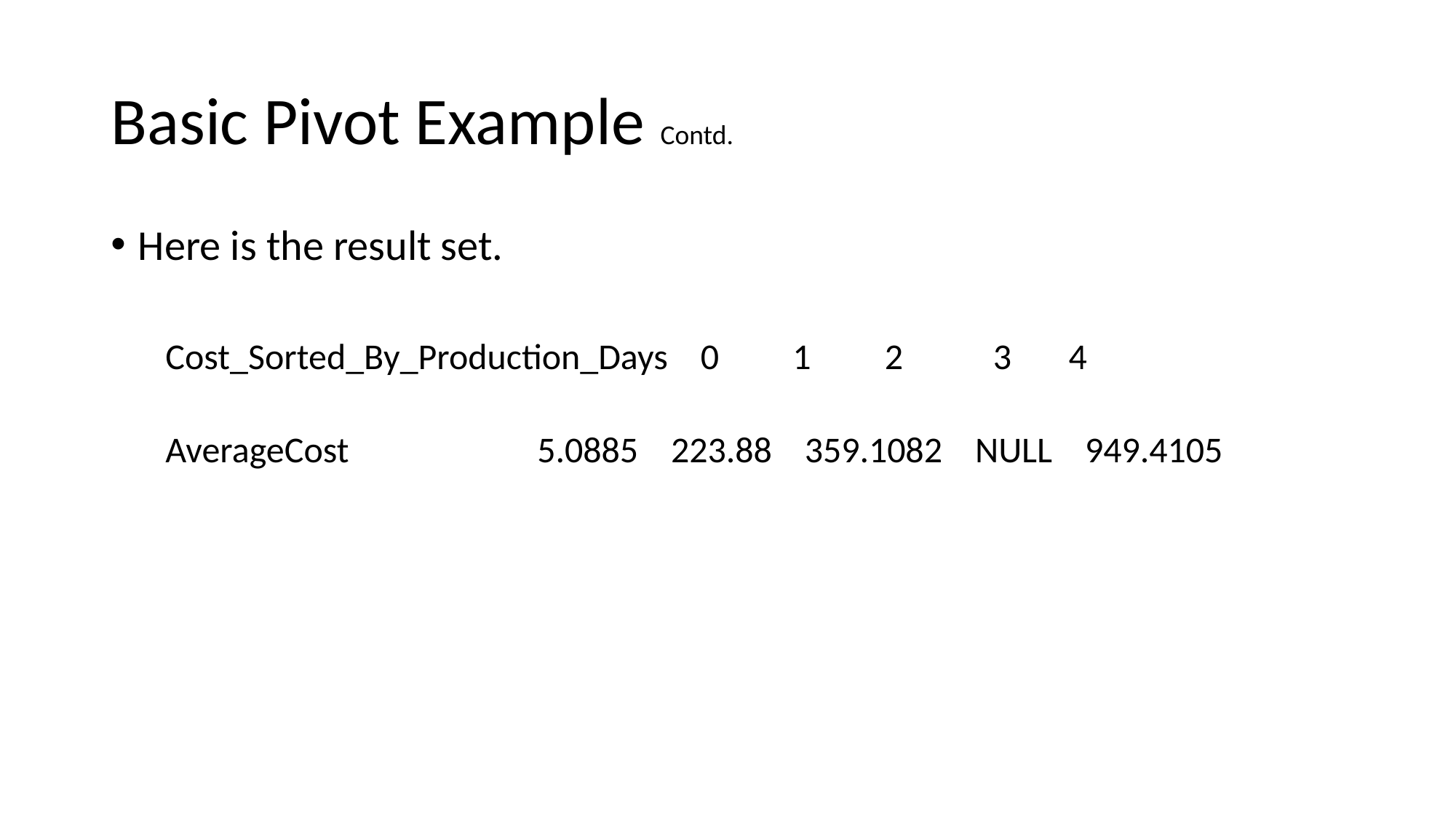

# Basic Pivot Example Contd.
Here is the result set.

Cost_Sorted_By_Production_Days    0         1         2           3       4

AverageCost                       5.0885    223.88    359.1082    NULL    949.4105